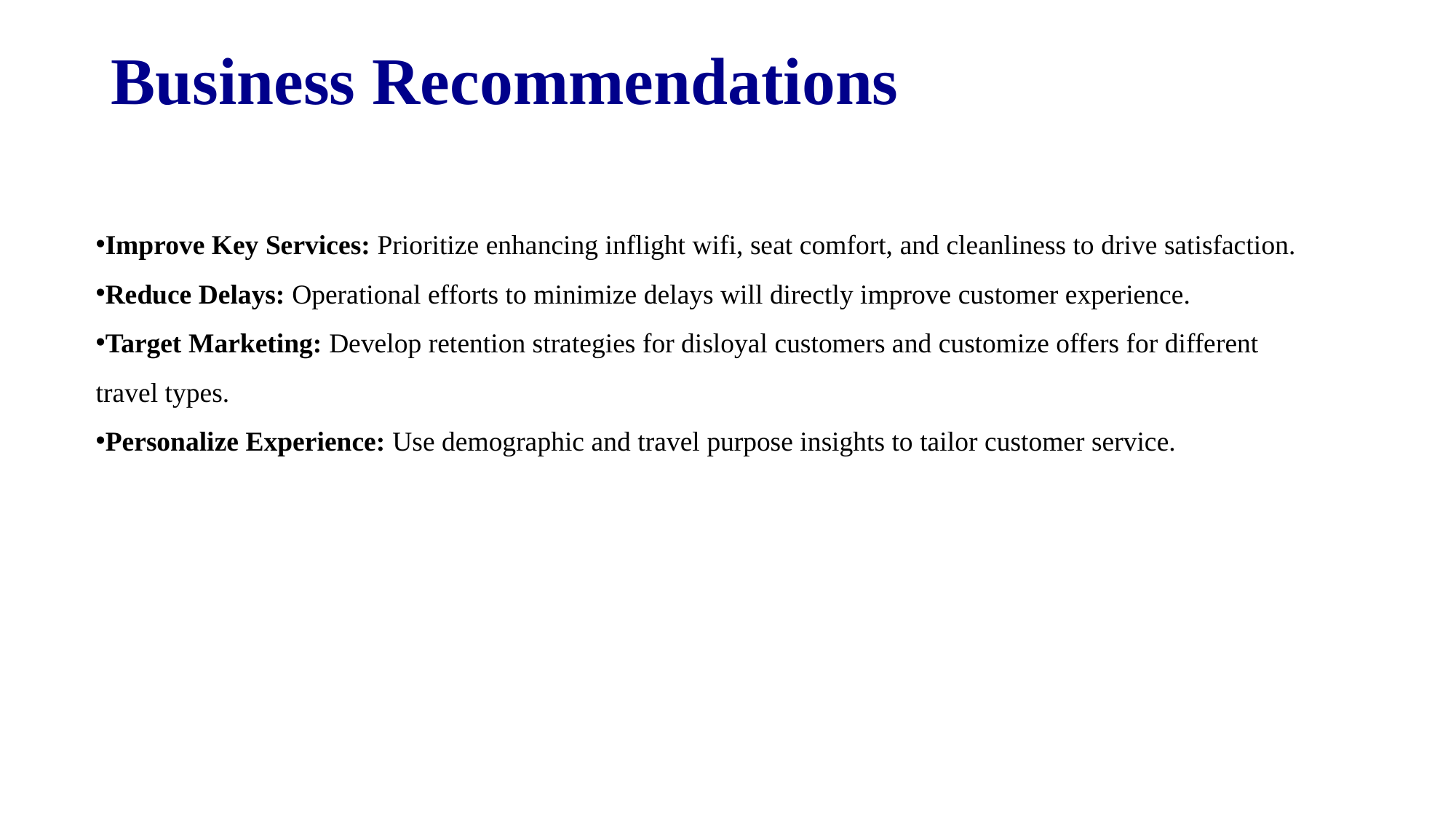

# Business Recommendations

Improve Key Services: Prioritize enhancing inflight wifi, seat comfort, and cleanliness to drive satisfaction.
Reduce Delays: Operational efforts to minimize delays will directly improve customer experience.
Target Marketing: Develop retention strategies for disloyal customers and customize offers for different travel types.
Personalize Experience: Use demographic and travel purpose insights to tailor customer service.